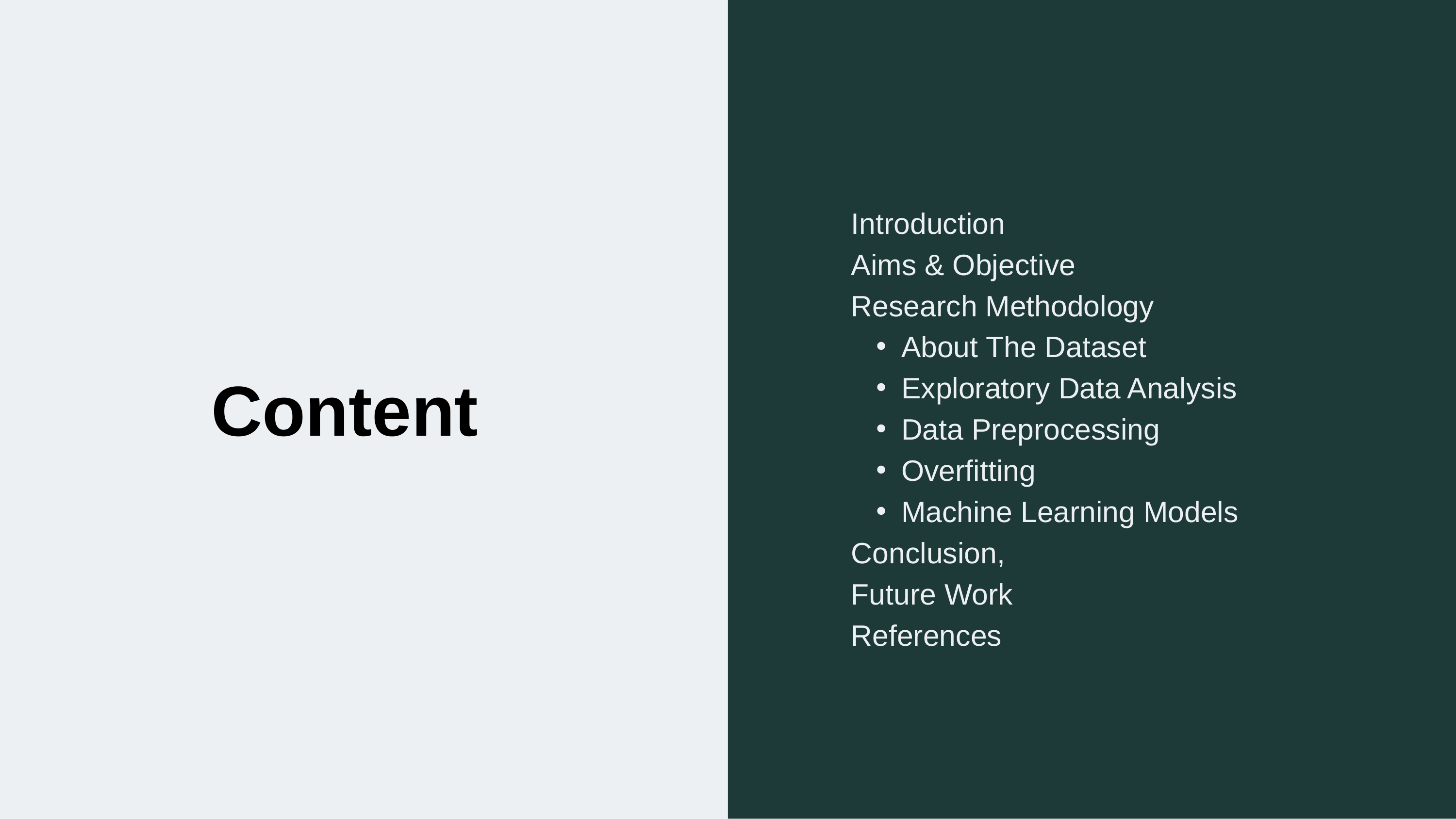

Introduction
Aims & Objective
Research Methodology
About The Dataset
Exploratory Data Analysis
Data Preprocessing
Overfitting
Machine Learning Models
Conclusion,
Future Work
References
Content